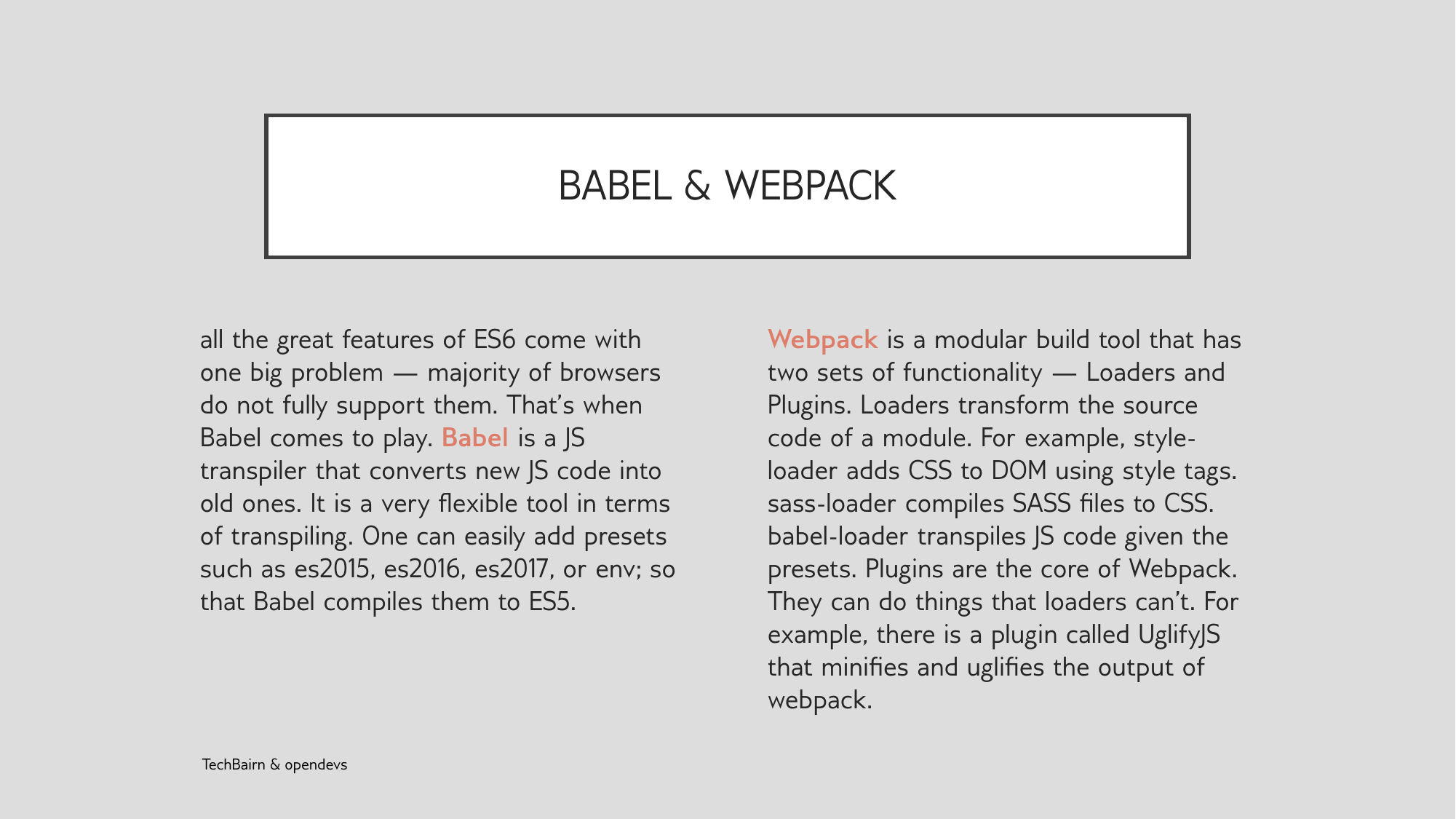

# BABEL & WEBPACK
Webpack is a modular build tool that has two sets of functionality — Loaders and Plugins. Loaders transform the source code of a module. For example, style-loader adds CSS to DOM using style tags. sass-loader compiles SASS files to CSS. babel-loader transpiles JS code given the presets. Plugins are the core of Webpack. They can do things that loaders can’t. For example, there is a plugin called UglifyJS that minifies and uglifies the output of webpack.
all the great features of ES6 come with one big problem — majority of browsers do not fully support them. That’s when Babel comes to play. Babel is a JS transpiler that converts new JS code into old ones. It is a very flexible tool in terms of transpiling. One can easily add presets such as es2015, es2016, es2017, or env; so that Babel compiles them to ES5.
TechBairn & opendevs